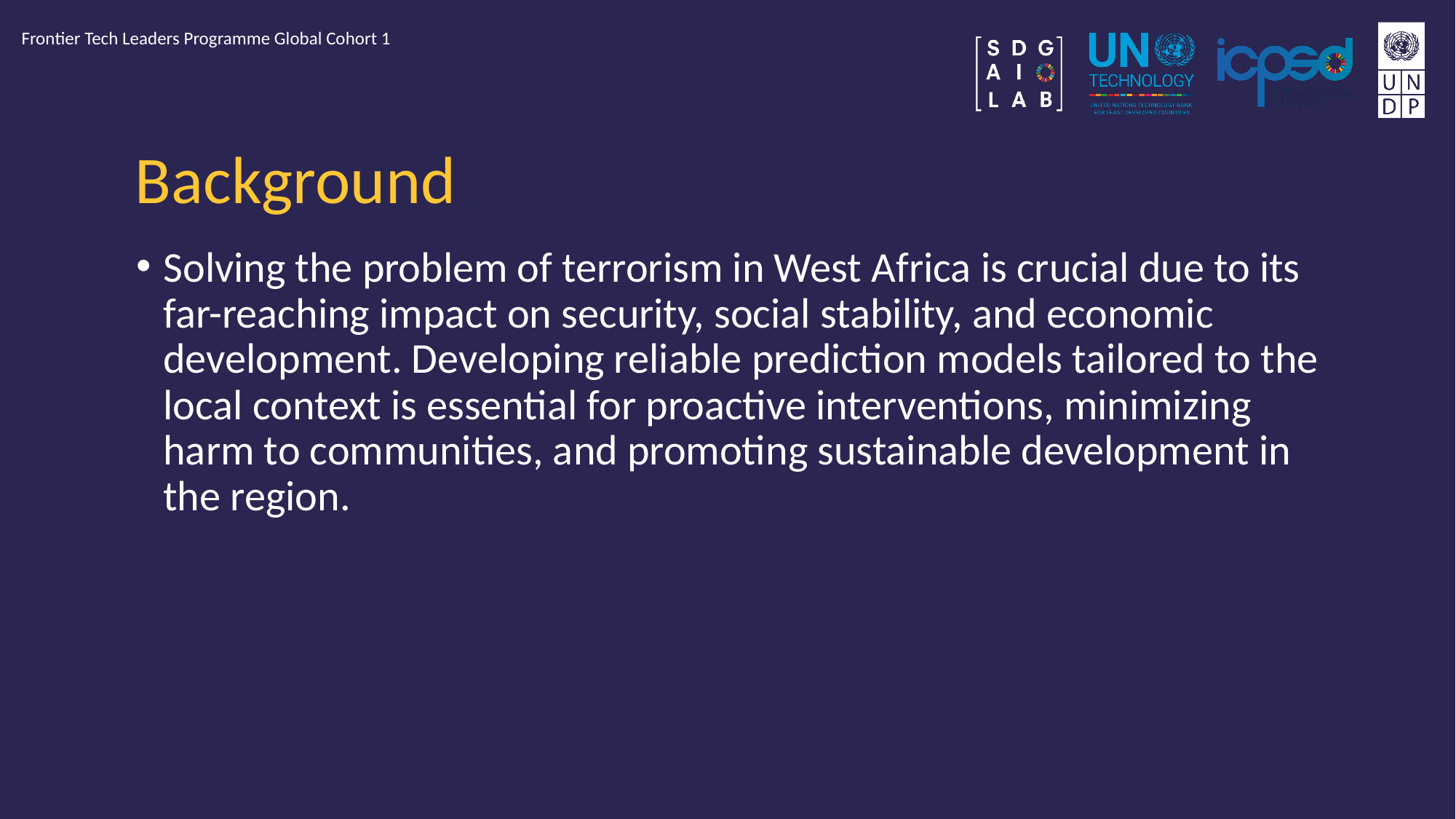

Frontier Tech Leaders Programme Global Cohort 1
# Background

Solving the problem of terrorism in West Africa is crucial due to its far-reaching impact on security, social stability, and economic development. Developing reliable prediction models tailored to the local context is essential for proactive interventions, minimizing harm to communities, and promoting sustainable development in the region.